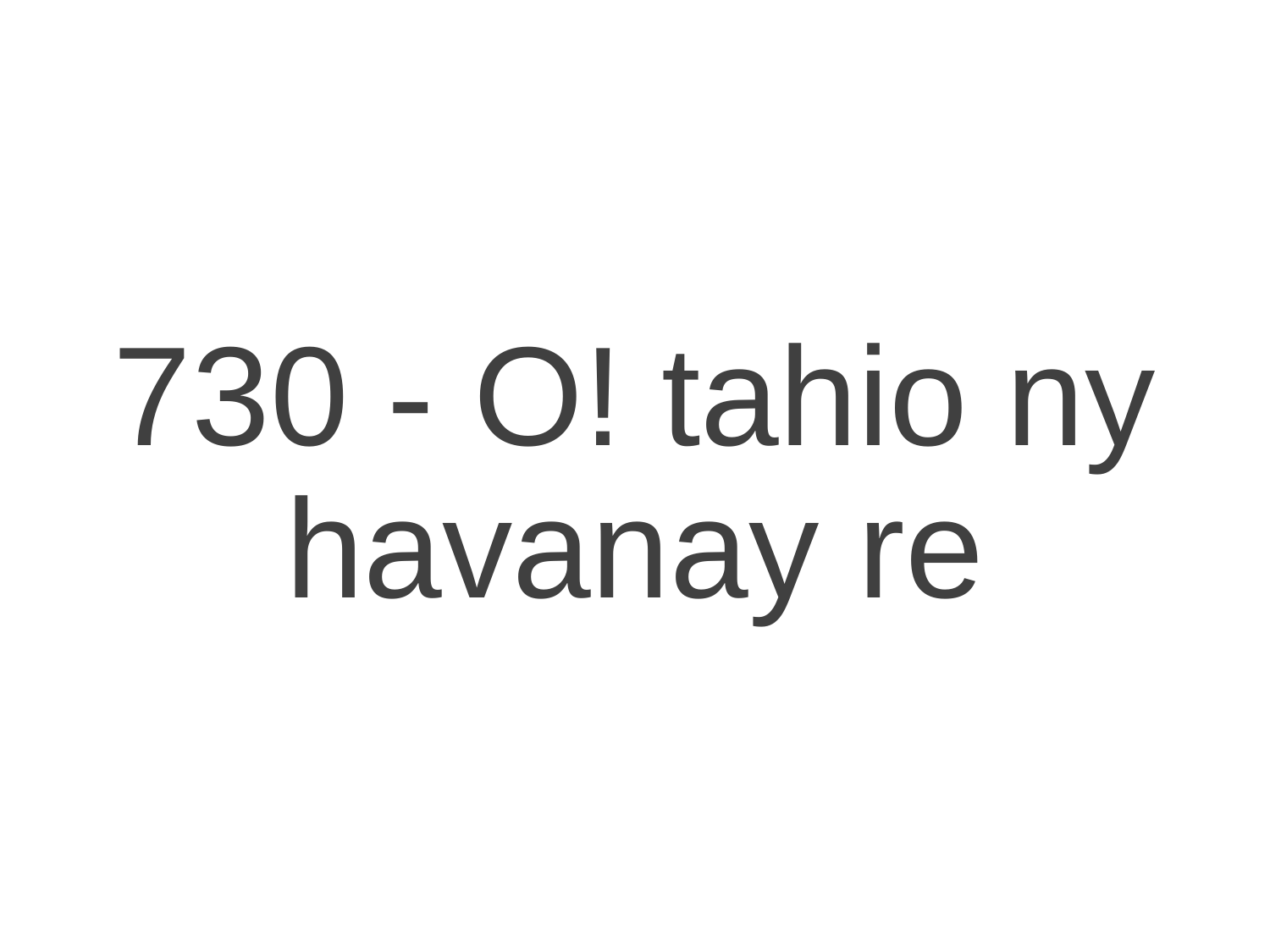

730 - O! tahio ny havanay re